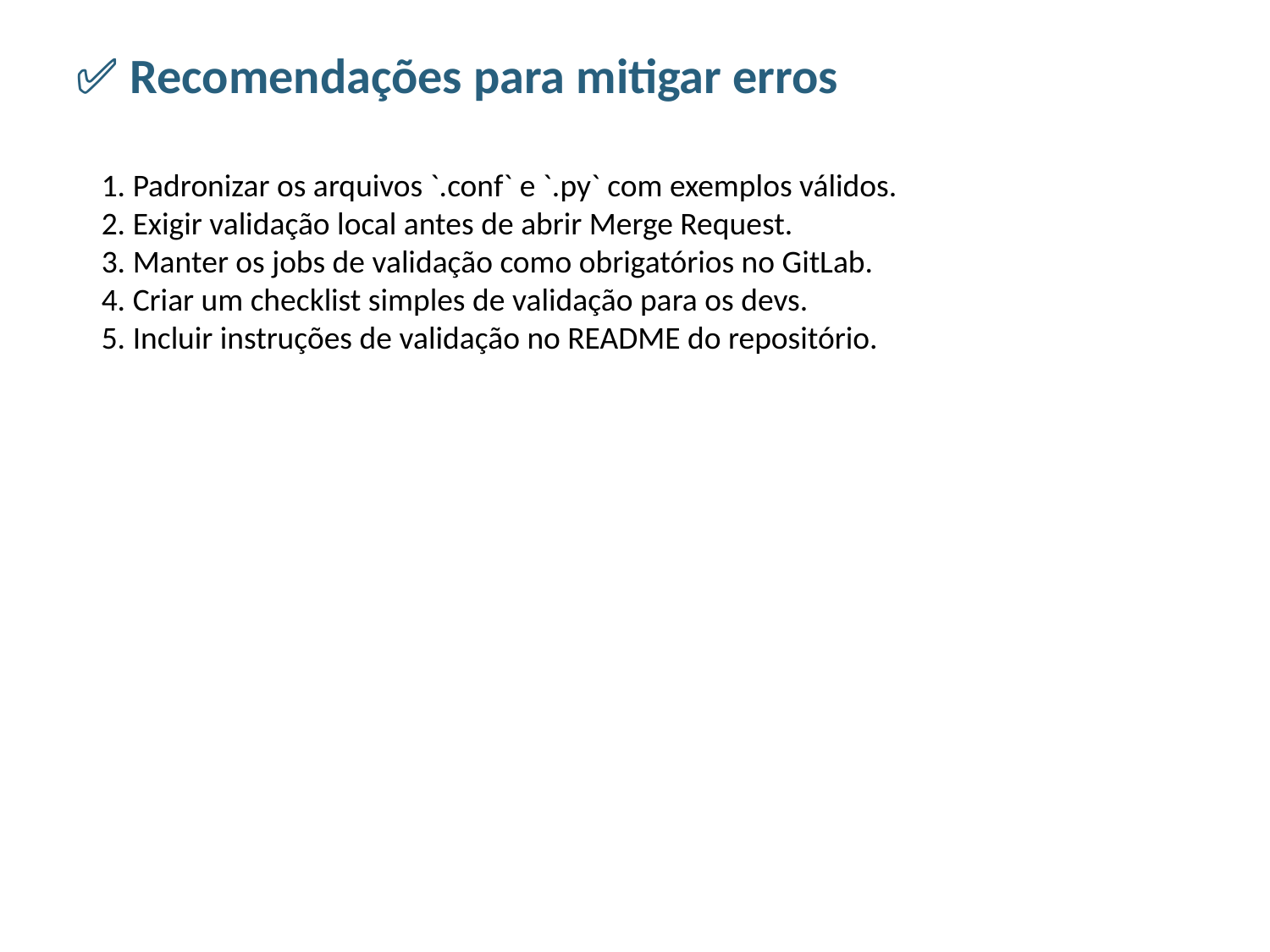

✅ Recomendações para mitigar erros
1. Padronizar os arquivos `.conf` e `.py` com exemplos válidos.
2. Exigir validação local antes de abrir Merge Request.
3. Manter os jobs de validação como obrigatórios no GitLab.
4. Criar um checklist simples de validação para os devs.
5. Incluir instruções de validação no README do repositório.